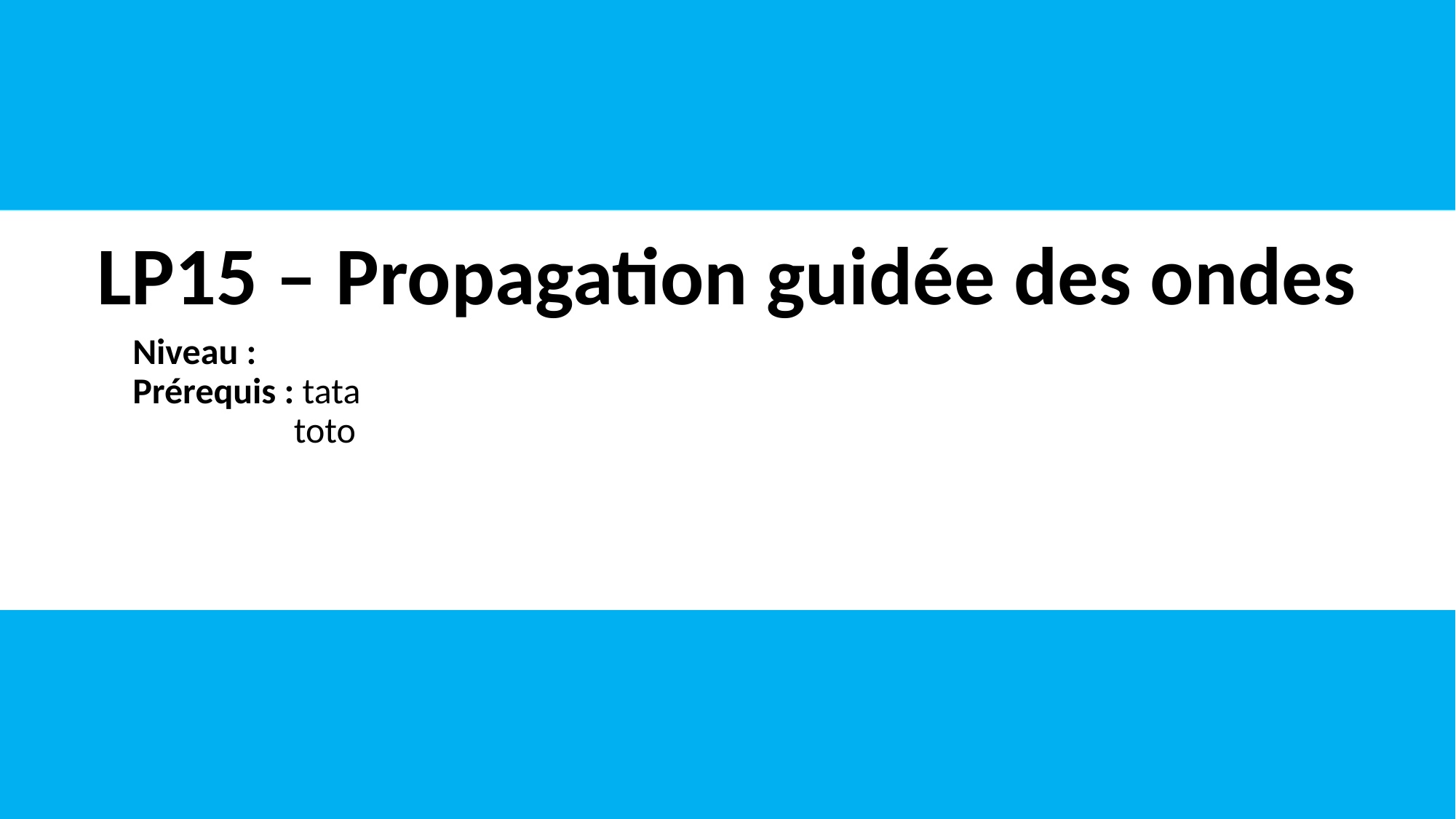

# LP15 – Propagation guidée des ondes
Niveau :
Prérequis : tata
toto